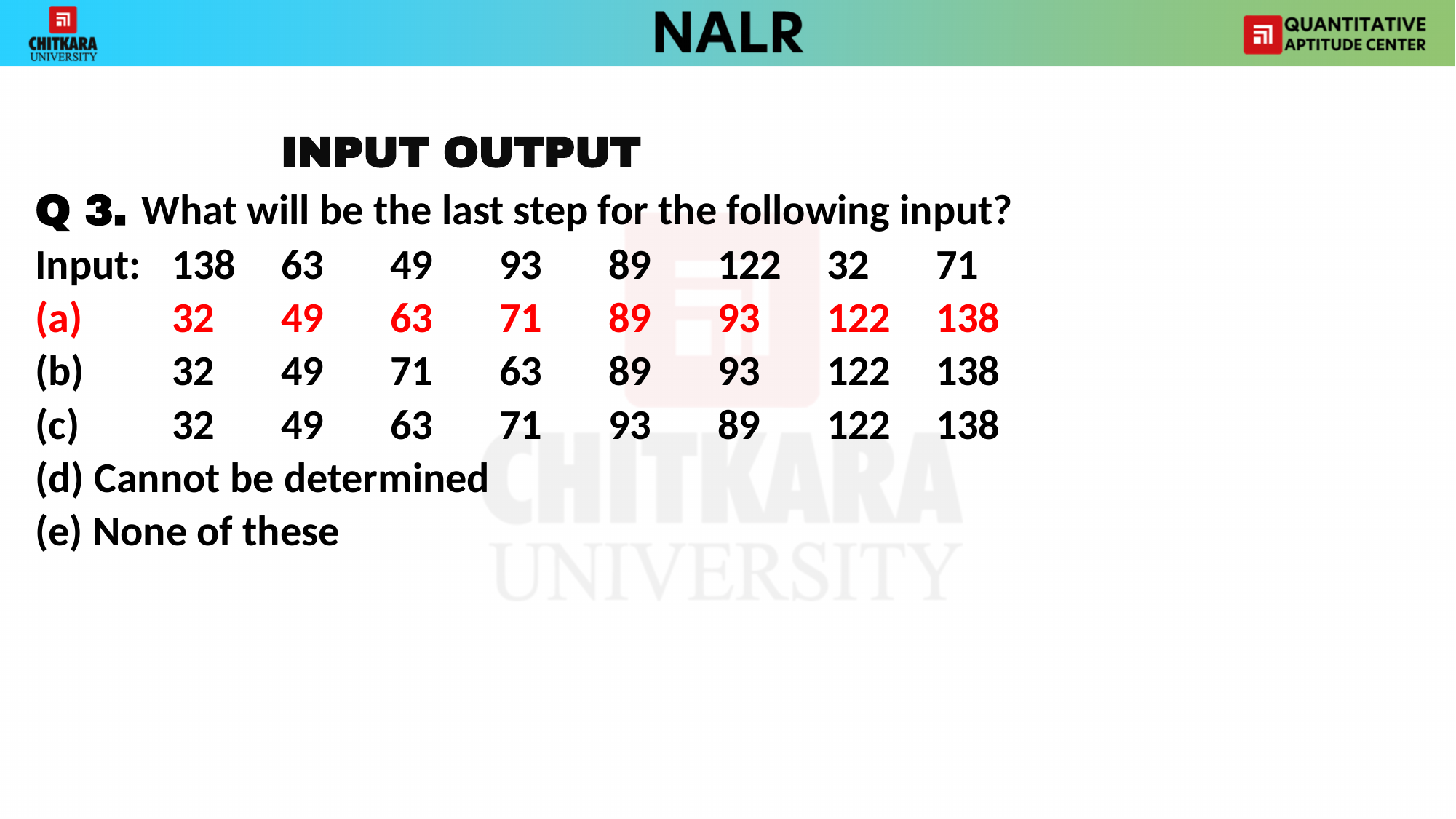

INPUT OUTPUT
Q 3. What will be the last step for the following input?
Input:	138	63	49	93	89	122	32	71
(a)	32	49	63	71	89	93	122	138
(b)	32	49	71	63	89	93	122	138
(c)	32	49	63	71	93	89	122	138
(d) Cannot be determined
(e) None of these